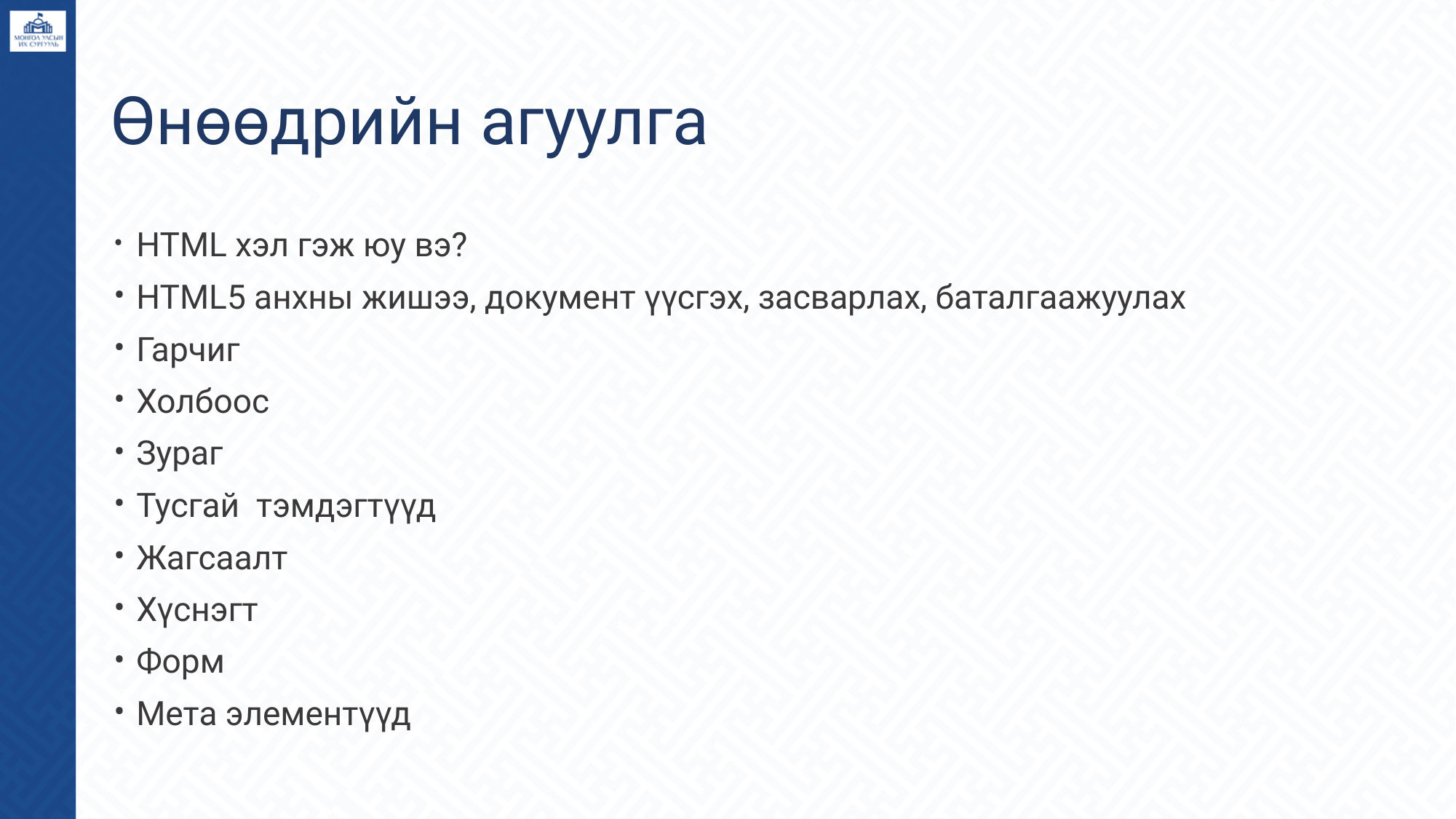

# Өнөөдрийн агуулга
HTML хэл гэж юу вэ?
HTML5 анхны жишээ, документ үүсгэх, засварлах, баталгаажуулах
Гарчиг
Холбоос
Зураг
Тусгай  тэмдэгтүүд
Жагсаалт
Хүснэгт
Форм
Мета элементүүд